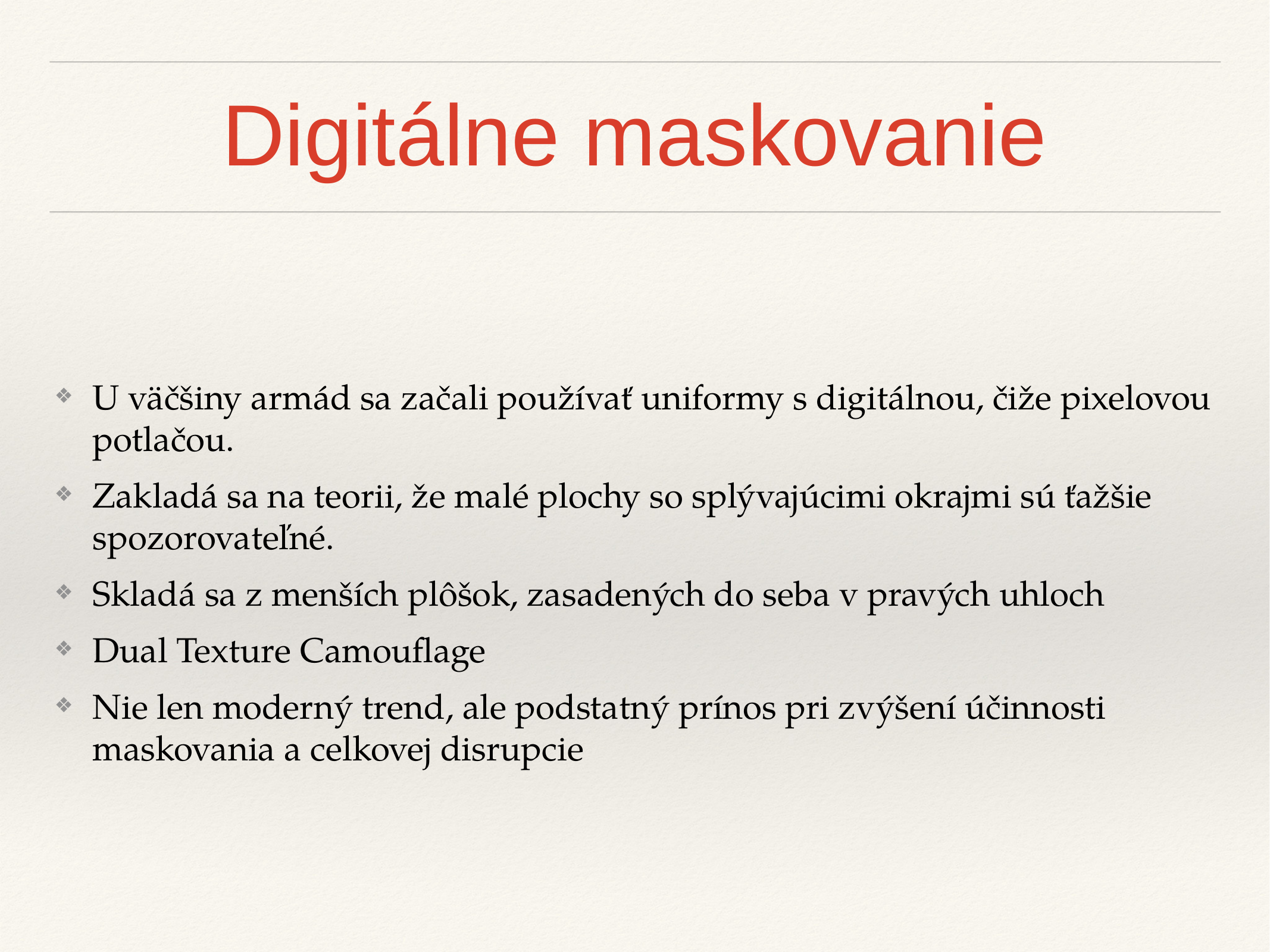

# Digitálne maskovanie
U väčšiny armád sa začali používať uniformy s digitálnou, čiže pixelovou potlačou.
Zakladá sa na teorii, že malé plochy so splývajúcimi okrajmi sú ťažšie spozorovateľné.
Skladá sa z menších plôšok, zasadených do seba v pravých uhloch
Dual Texture Camouflage
Nie len moderný trend, ale podstatný prínos pri zvýšení účinnosti maskovania a celkovej disrupcie